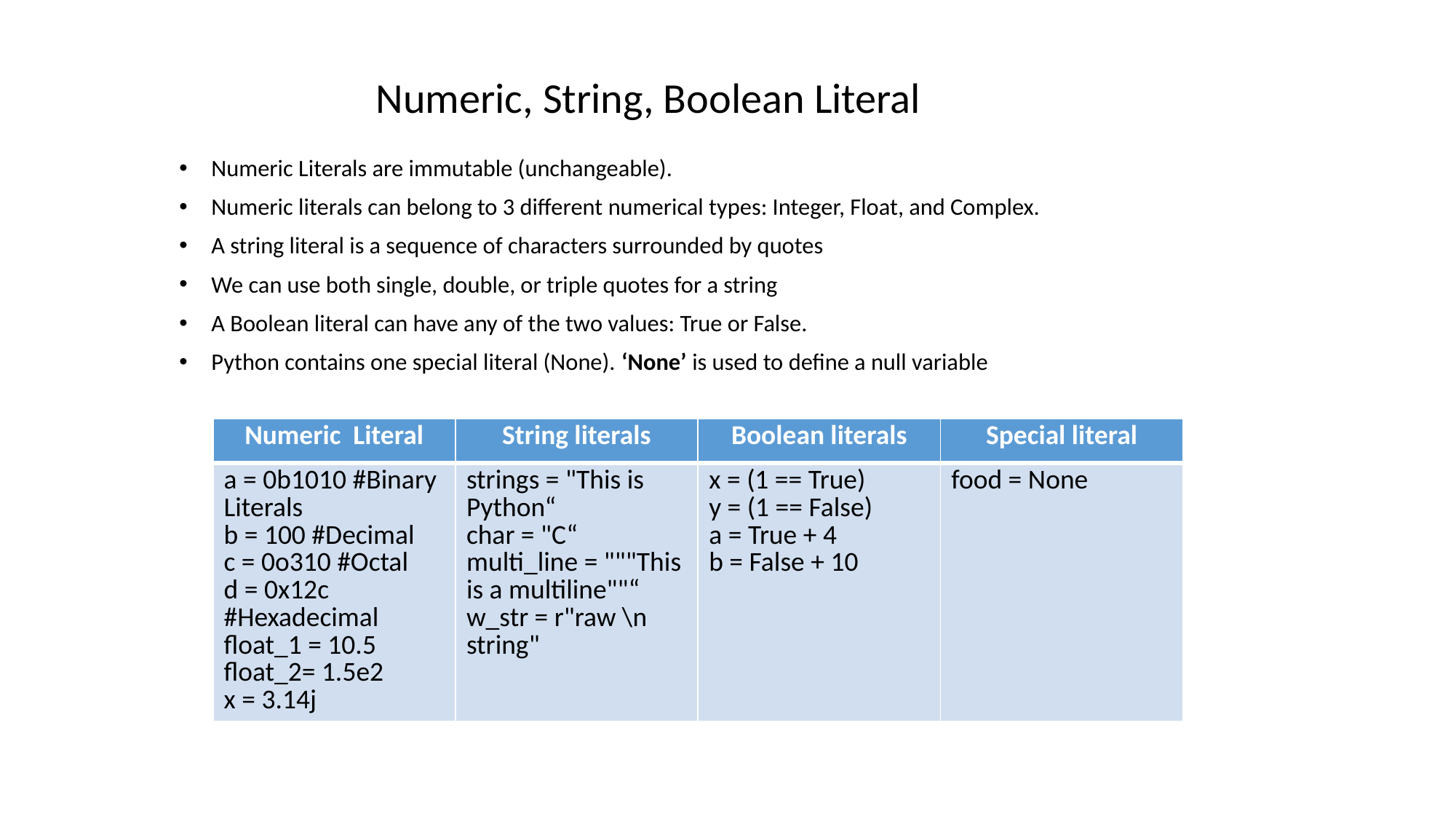

# Numeric, String, Boolean Literal
Numeric Literals are immutable (unchangeable).
Numeric literals can belong to 3 different numerical types: Integer, Float, and Complex.
A string literal is a sequence of characters surrounded by quotes
We can use both single, double, or triple quotes for a string
A Boolean literal can have any of the two values: True or False.
Python contains one special literal (None). ‘None’ is used to define a null variable

| Numeric Literal | String literals | Boolean literals | Special literal |
| --- | --- | --- | --- |
| a = 0b1010 #Binary Literals b = 100 #Decimal c = 0o310 #Octal d = 0x12c #Hexadecimal float\_1 = 10.5 float\_2= 1.5e2 x = 3.14j | strings = "This is Python“ char = "C“ multi\_line = """This is a multiline""“ w\_str = r"raw \n string" | x = (1 == True) y = (1 == False) a = True + 4 b = False + 10 | food = None |